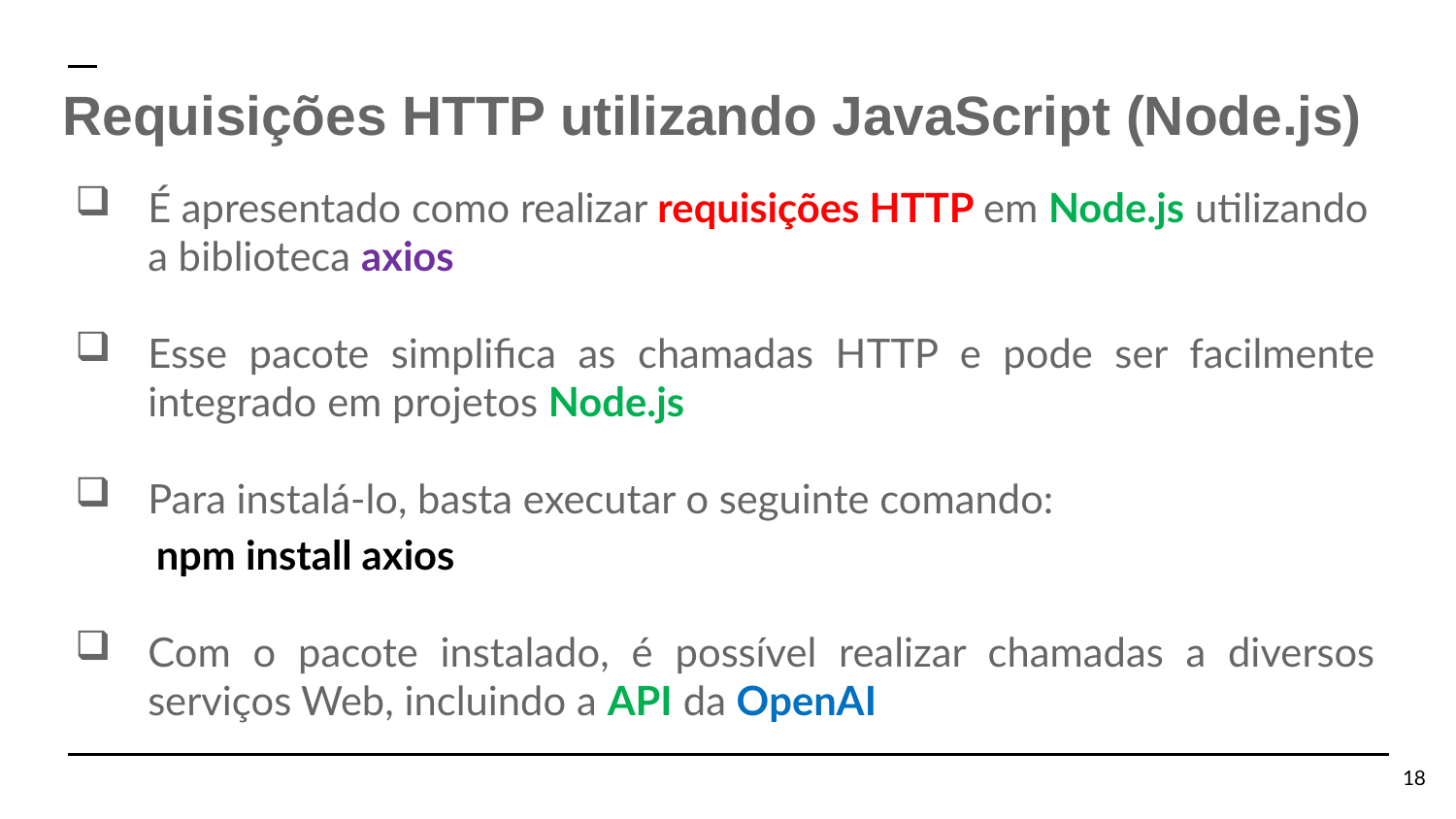

Requisições HTTP utilizando JavaScript (Node.js)
É apresentado como realizar requisições HTTP em Node.js utilizando a biblioteca axios

Esse pacote simplifica as chamadas HTTP e pode ser facilmente integrado em projetos Node.js

Para instalá-lo, basta executar o seguinte comando:
 npm install axios

Com o pacote instalado, é possível realizar chamadas a diversos serviços Web, incluindo a API da OpenAI
18